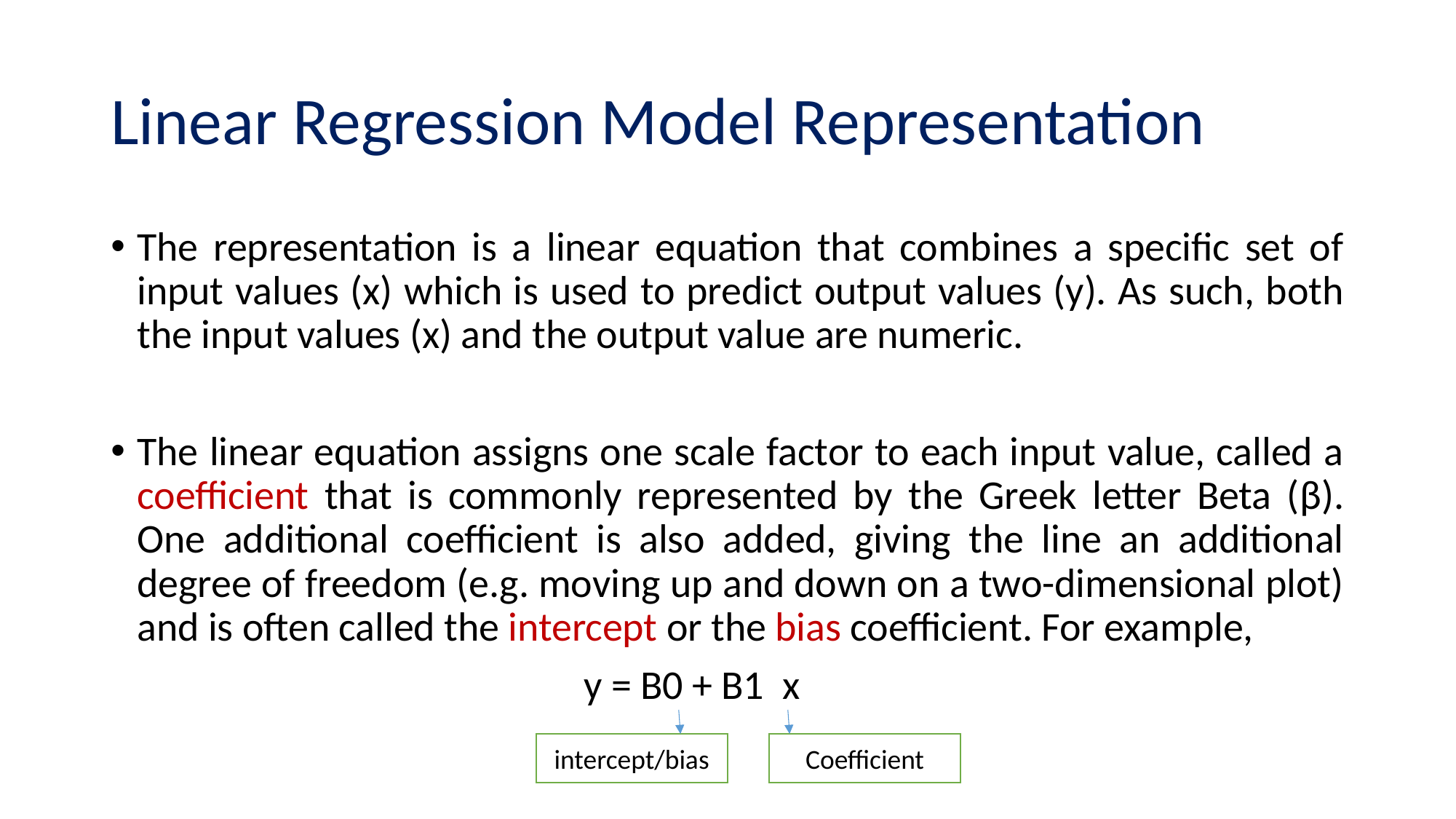

# Linear Regression Model Representation
The representation is a linear equation that combines a specific set of input values (x) which is used to predict output values (y). As such, both the input values (x) and the output value are numeric.

The linear equation assigns one scale factor to each input value, called a coefficient that is commonly represented by the Greek letter Beta (β). One additional coefficient is also added, giving the line an additional degree of freedom (e.g. moving up and down on a two-dimensional plot) and is often called the intercept or the bias coefficient. For example,
                                                    y = B0 + B1  x
Coefficient
intercept/bias